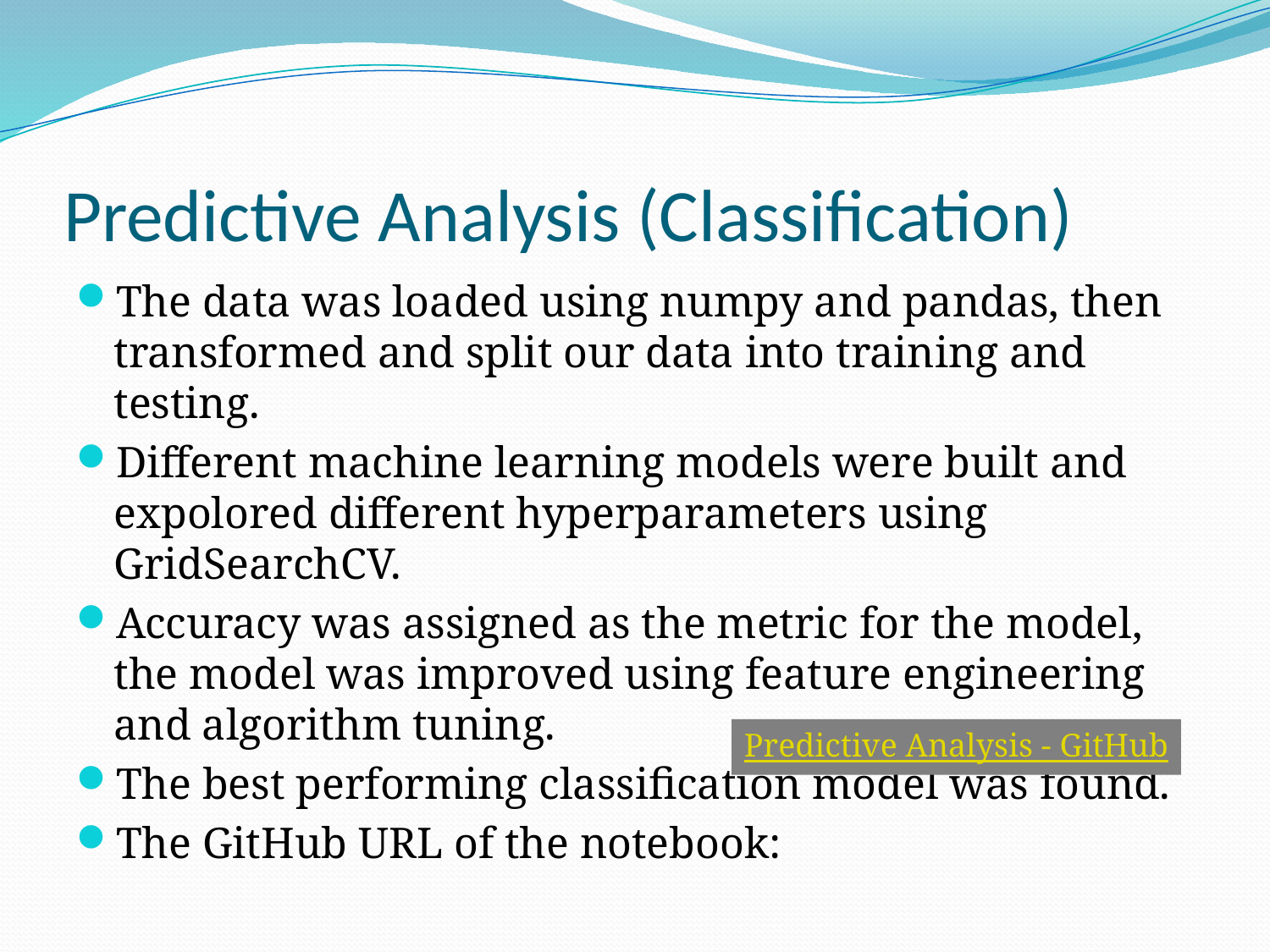

# Predictive Analysis (Classification)
The data was loaded using numpy and pandas, then transformed and split our data into training and testing.
Different machine learning models were built and expolored different hyperparameters using GridSearchCV.
Accuracy was assigned as the metric for the model, the model was improved using feature engineering and algorithm tuning.
The best performing classification model was found.
The GitHub URL of the notebook:
Predictive Analysis - GitHub